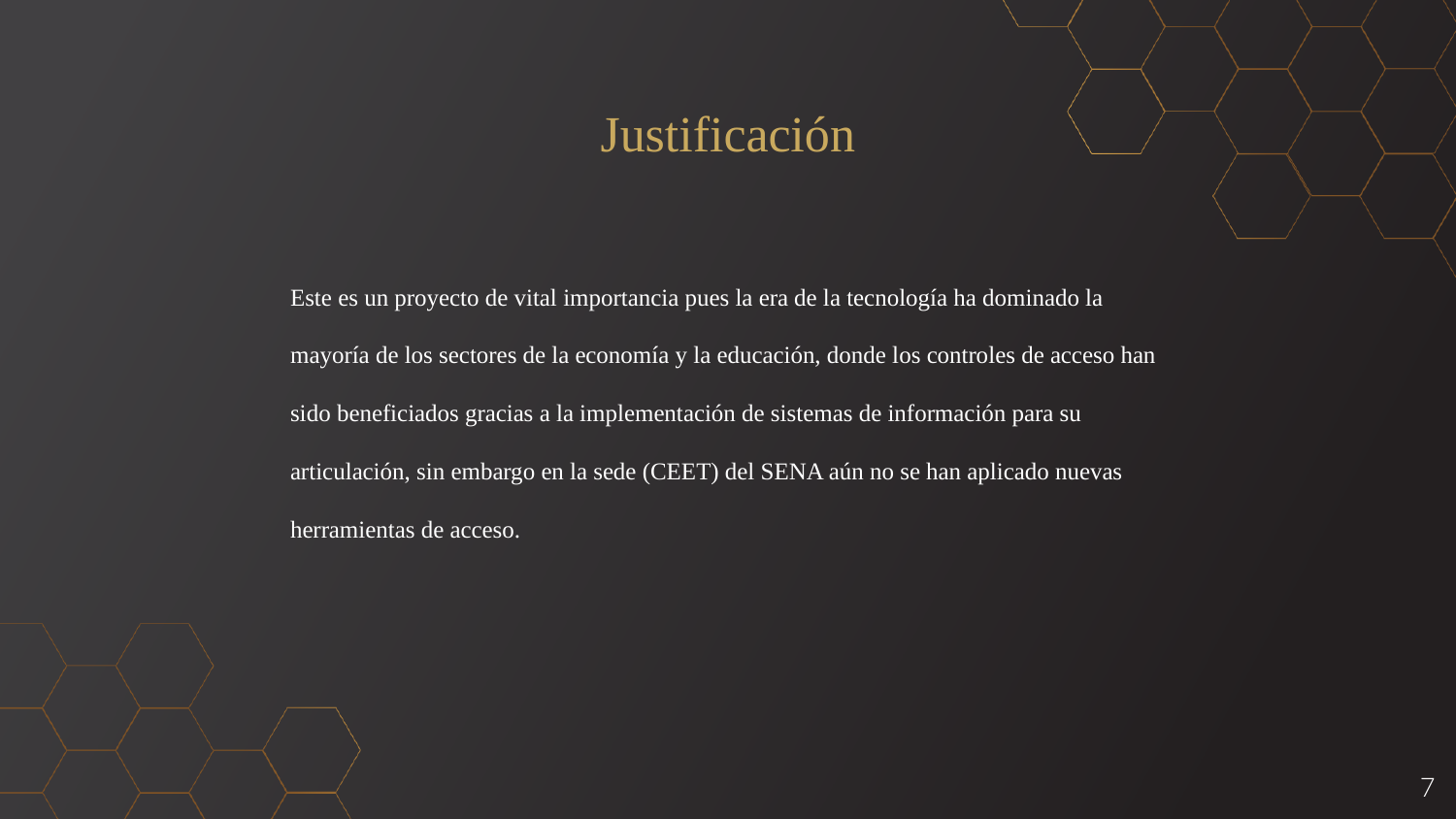

# Justificación
Este es un proyecto de vital importancia pues la era de la tecnología ha dominado la mayoría de los sectores de la economía y la educación, donde los controles de acceso han sido beneficiados gracias a la implementación de sistemas de información para su articulación, sin embargo en la sede (CEET) del SENA aún no se han aplicado nuevas herramientas de acceso.

7